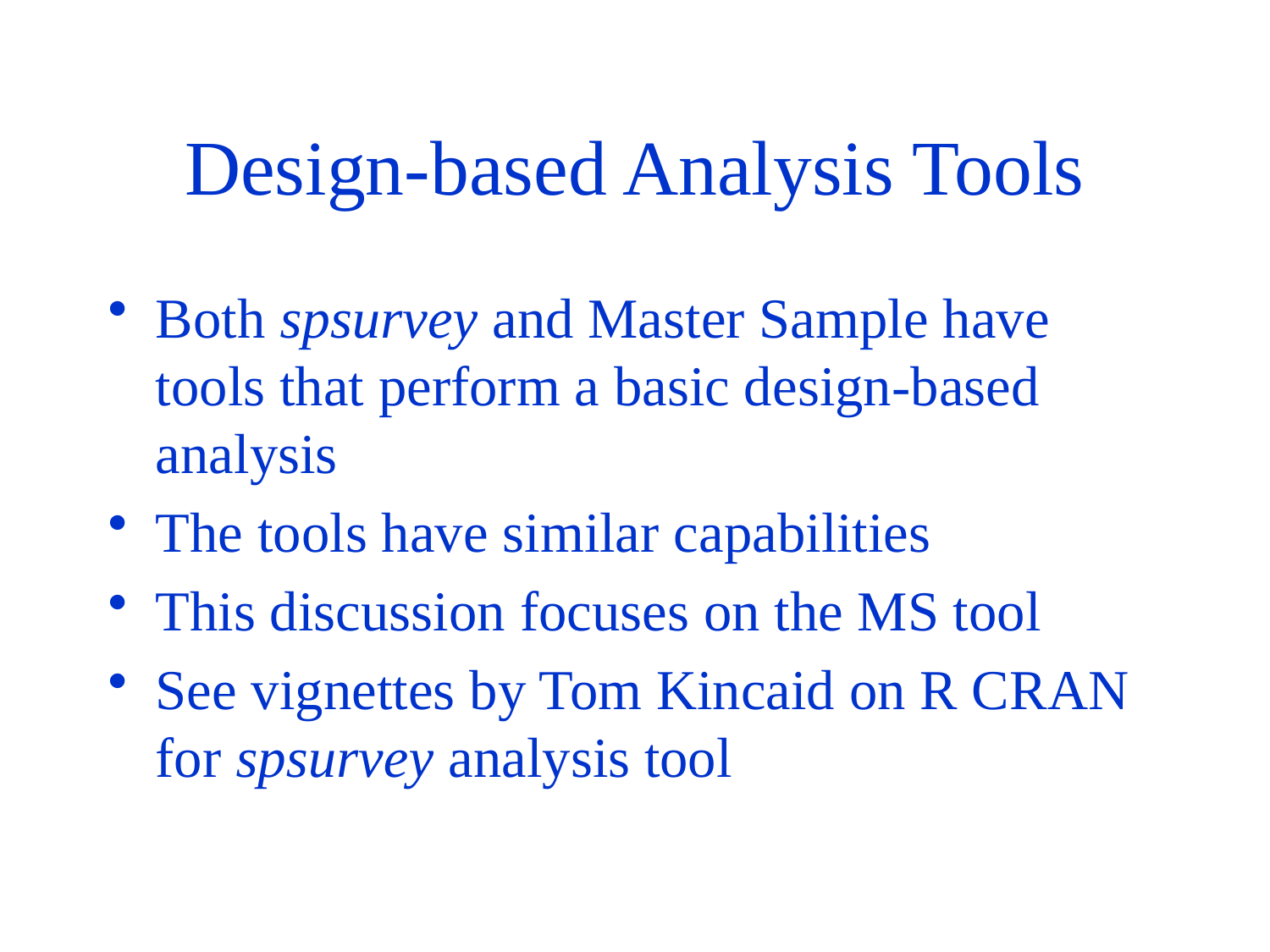

# Design-based Analysis Tools
Both spsurvey and Master Sample have tools that perform a basic design-based analysis
The tools have similar capabilities
This discussion focuses on the MS tool
See vignettes by Tom Kincaid on R CRAN for spsurvey analysis tool